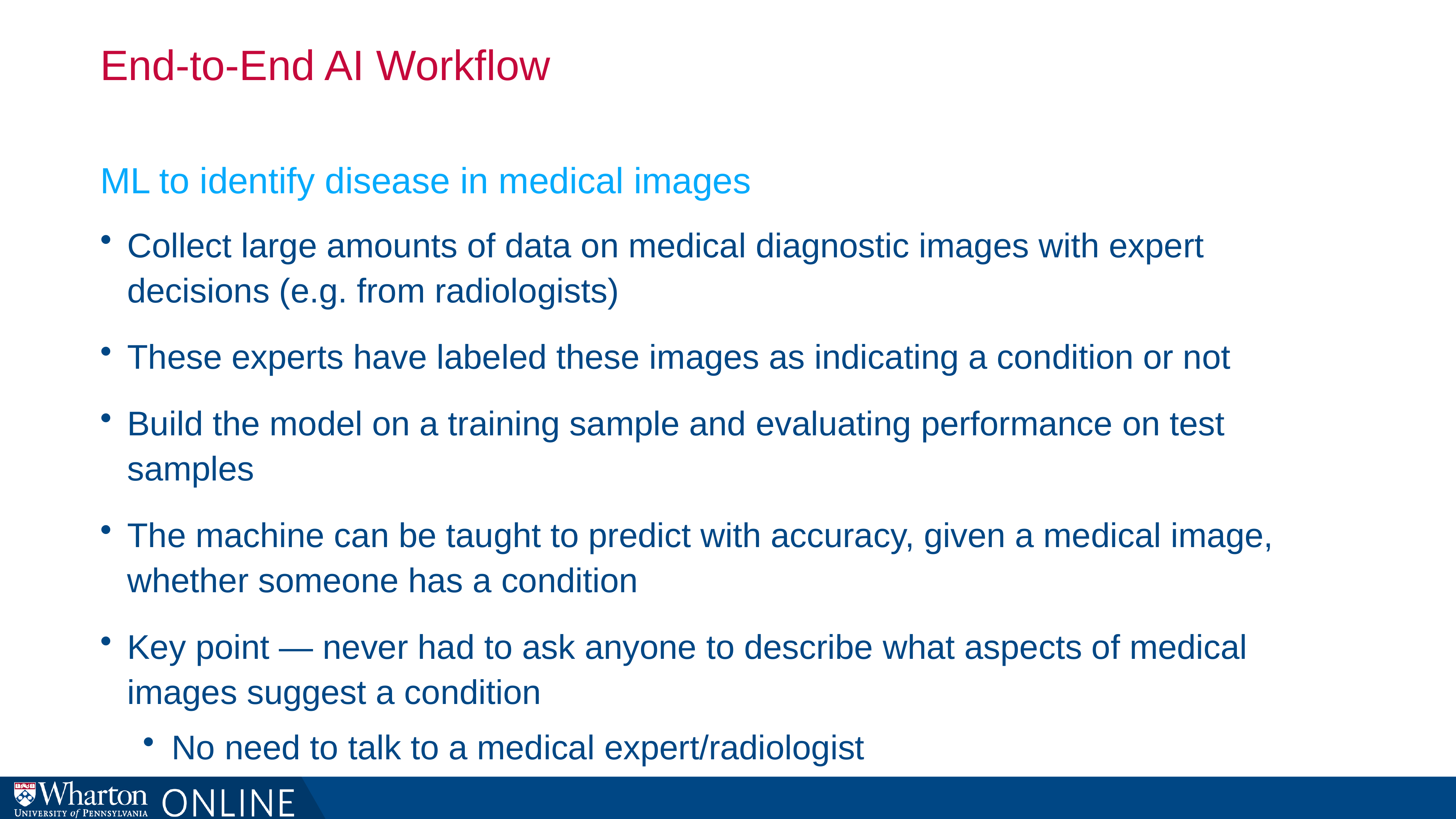

# End-to-End AI Workflow
ML to identify disease in medical images
Collect large amounts of data on medical diagnostic images with expert decisions (e.g. from radiologists)
These experts have labeled these images as indicating a condition or not
Build the model on a training sample and evaluating performance on test samples
The machine can be taught to predict with accuracy, given a medical image, whether someone has a condition
Key point — never had to ask anyone to describe what aspects of medical images suggest a condition
No need to talk to a medical expert/radiologist